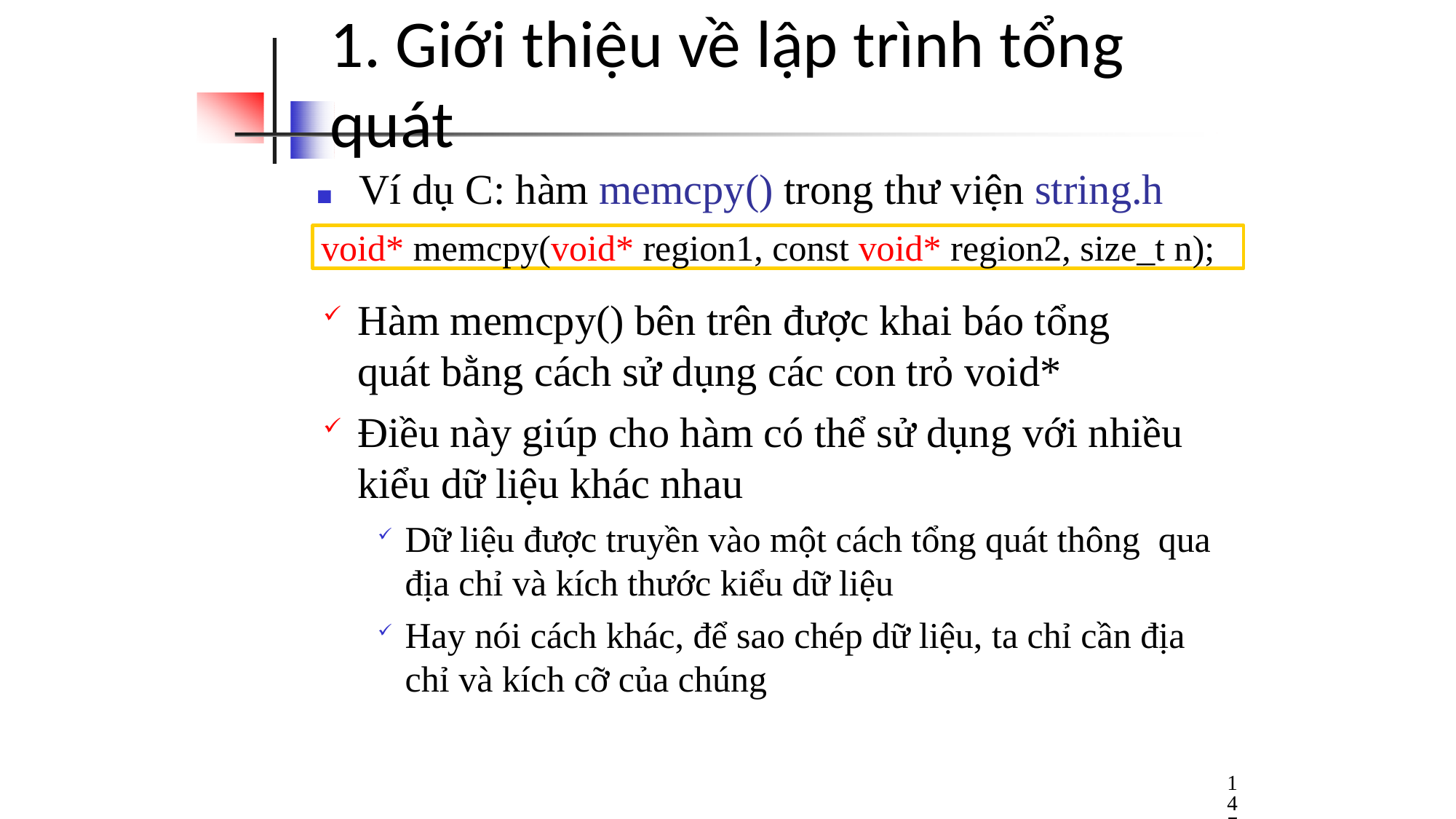

# 1. Giới thiệu về lập trình tổng quát

◼	Ví dụ C: hàm memcpy() trong thư viện string.h
void* memcpy(void* region1, const void* region2, size_t n);
Hàm memcpy() bên trên được khai báo tổng  quát bằng cách sử dụng các con trỏ void*
Điều này giúp cho hàm có thể sử dụng với nhiều  kiểu dữ liệu khác nhau
Dữ liệu được truyền vào một cách tổng quát thông  qua địa chỉ và kích thước kiểu dữ liệu
Hay nói cách khác, để sao chép dữ liệu, ta chỉ cần địa
chỉ và kích cỡ của chúng
147